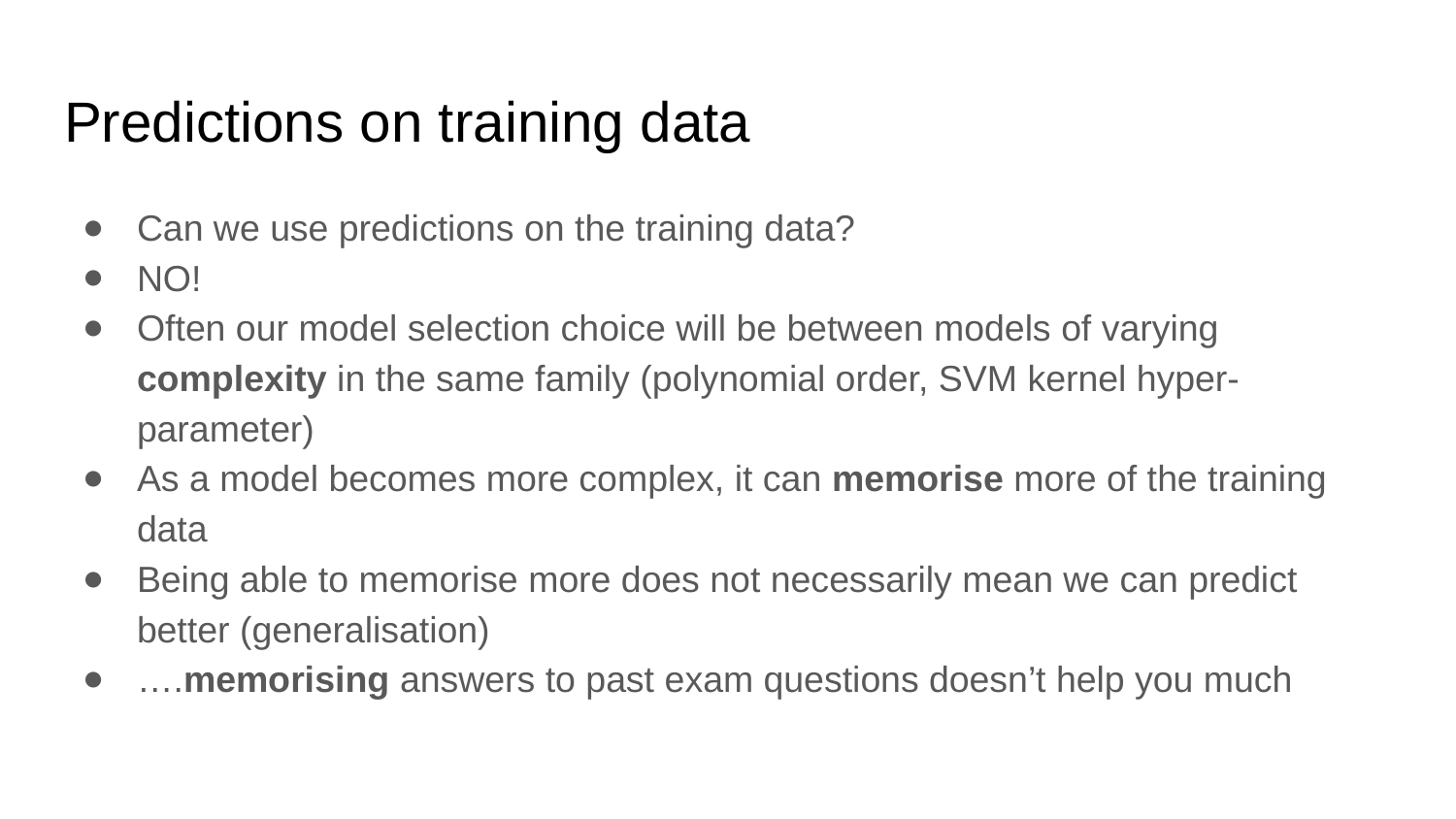

# Predictions on training data
Can we use predictions on the training data?
NO!
Often our model selection choice will be between models of varying complexity in the same family (polynomial order, SVM kernel hyper-parameter)
As a model becomes more complex, it can memorise more of the training data
Being able to memorise more does not necessarily mean we can predict better (generalisation)
….memorising answers to past exam questions doesn’t help you much